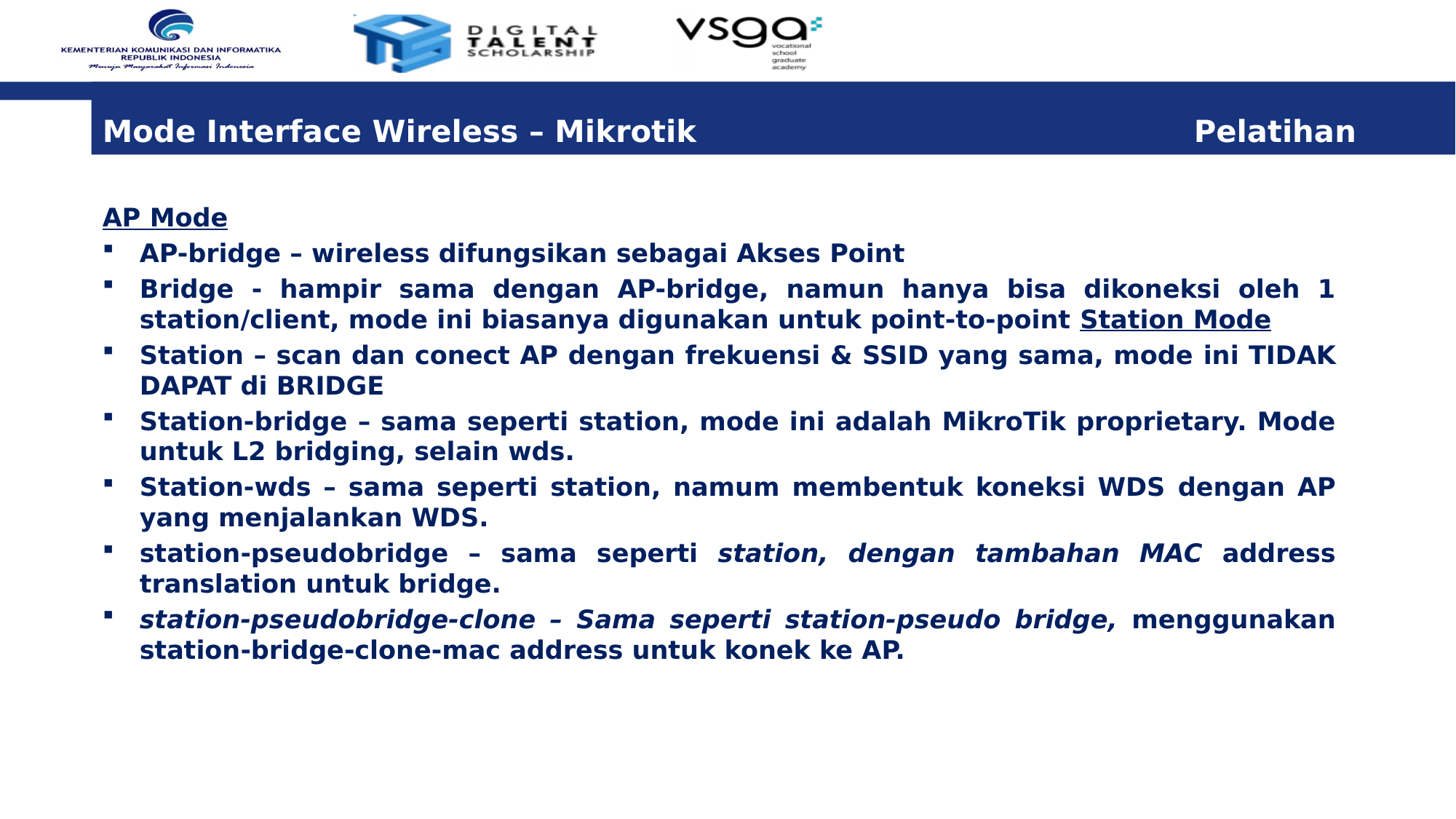

Mode Interface Wireless – Mikrotik			 		Pelatihan
AP Mode
AP-bridge – wireless difungsikan sebagai Akses Point
Bridge - hampir sama dengan AP-bridge, namun hanya bisa dikoneksi oleh 1 station/client, mode ini biasanya digunakan untuk point-to-point Station Mode
Station – scan dan conect AP dengan frekuensi & SSID yang sama, mode ini TIDAK DAPAT di BRIDGE
Station-bridge – sama seperti station, mode ini adalah MikroTik proprietary. Mode untuk L2 bridging, selain wds.
Station-wds – sama seperti station, namum membentuk koneksi WDS dengan AP yang menjalankan WDS.
station-pseudobridge – sama seperti station, dengan tambahan MAC address translation untuk bridge.
station-pseudobridge-clone – Sama seperti station-pseudo bridge, menggunakan station-bridge-clone-mac address untuk konek ke AP.